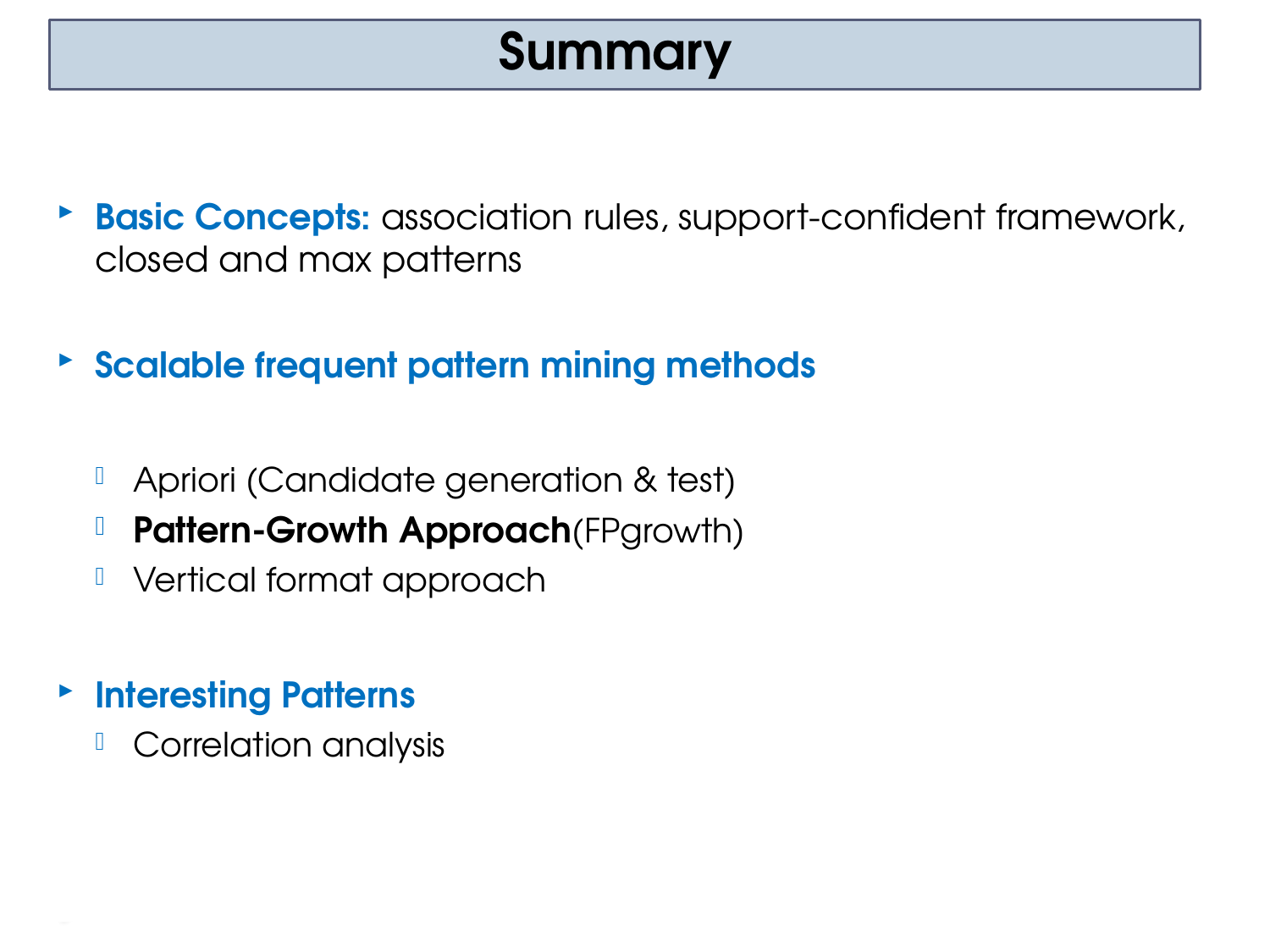

Summary
Basic Concepts: association rules, support-confident framework, closed and max patterns

Scalable frequent pattern mining methods

Apriori (Candidate generation & test)
Pattern-Growth Approach(FPgrowth)
Vertical format approach

Interesting Patterns
Correlation analysis